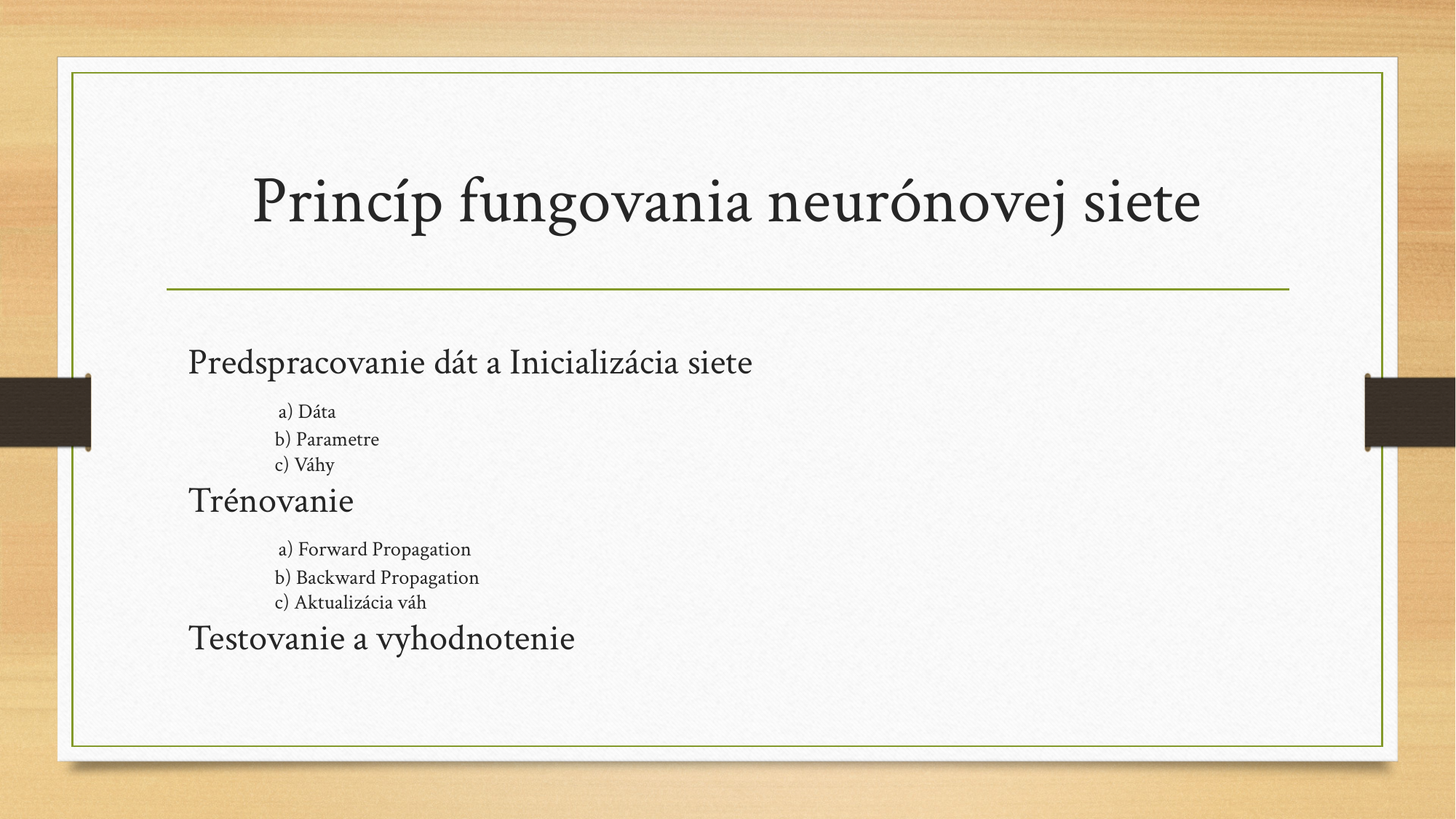

# Princíp fungovania neurónovej siete
Predspracovanie dát a Inicializácia siete
           a) Dáta
                   b) Parametre
                   c) Váhy
Trénovanie
           a) Forward Propagation
                   b) Backward Propagation
                   c) Aktualizácia váh
Testovanie a vyhodnotenie